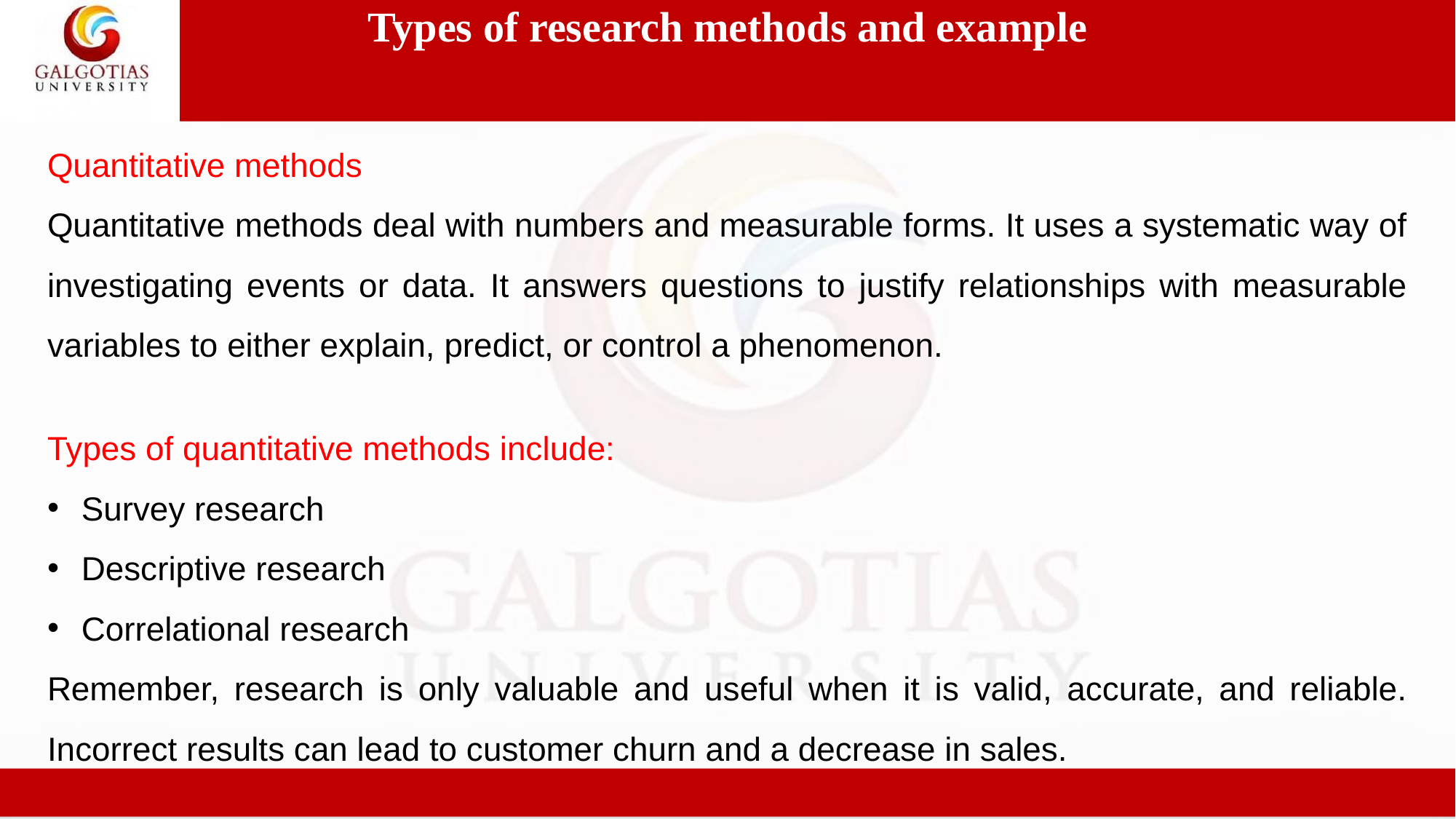

# Types of research methods and example
Quantitative methods
Quantitative methods deal with numbers and measurable forms. It uses a systematic way of investigating events or data. It answers questions to justify relationships with measurable variables to either explain, predict, or control a phenomenon.

Types of quantitative methods include:
Survey research
Descriptive research
Correlational research
Remember, research is only valuable and useful when it is valid, accurate, and reliable. Incorrect results can lead to customer churn and a decrease in sales.